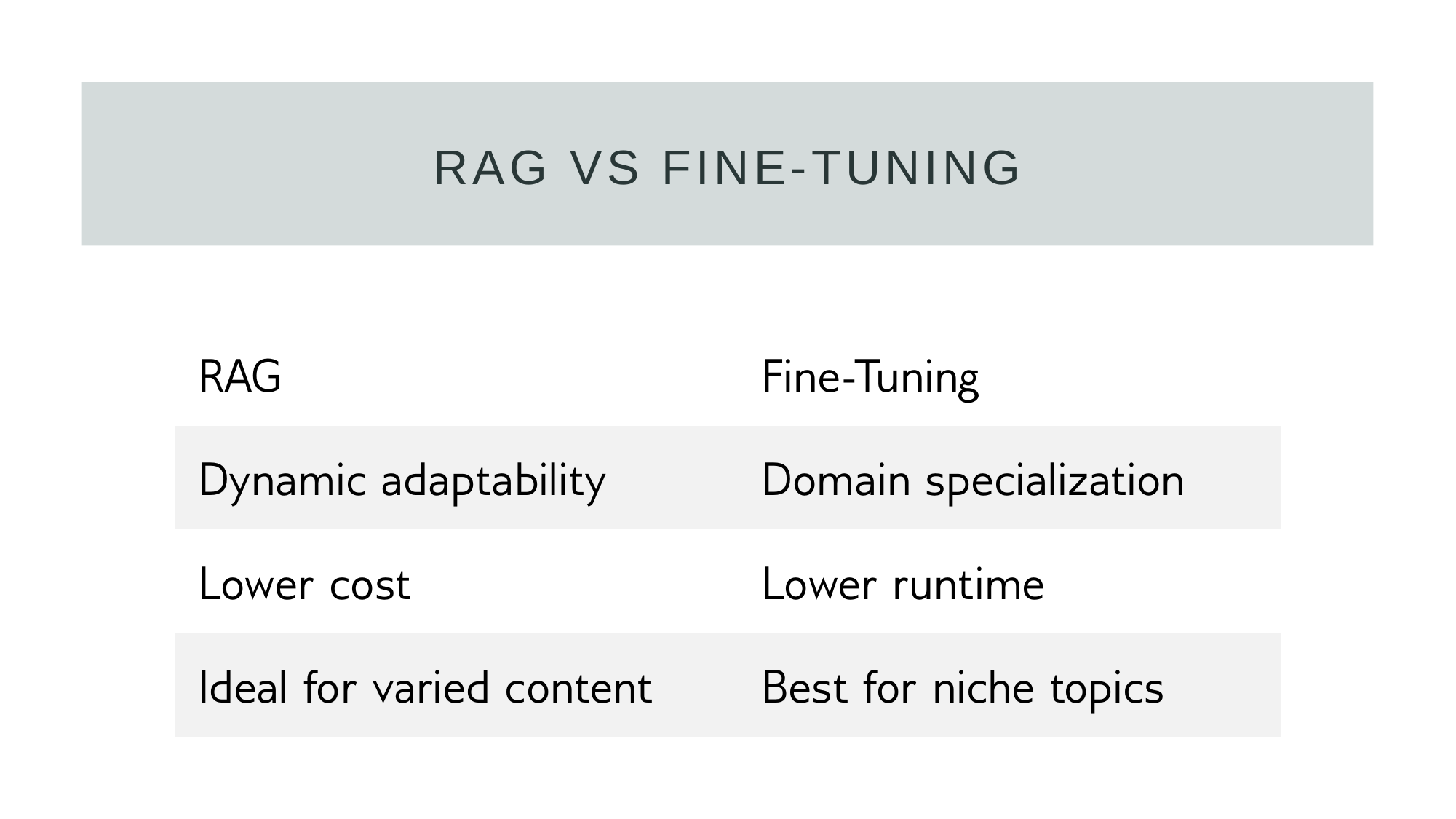

# RAG vs Fine-Tuning
| RAG | Fine-Tuning |
| --- | --- |
| Dynamic adaptability | Domain specialization |
| Lower cost | Lower runtime |
| Ideal for varied content | Best for niche topics |